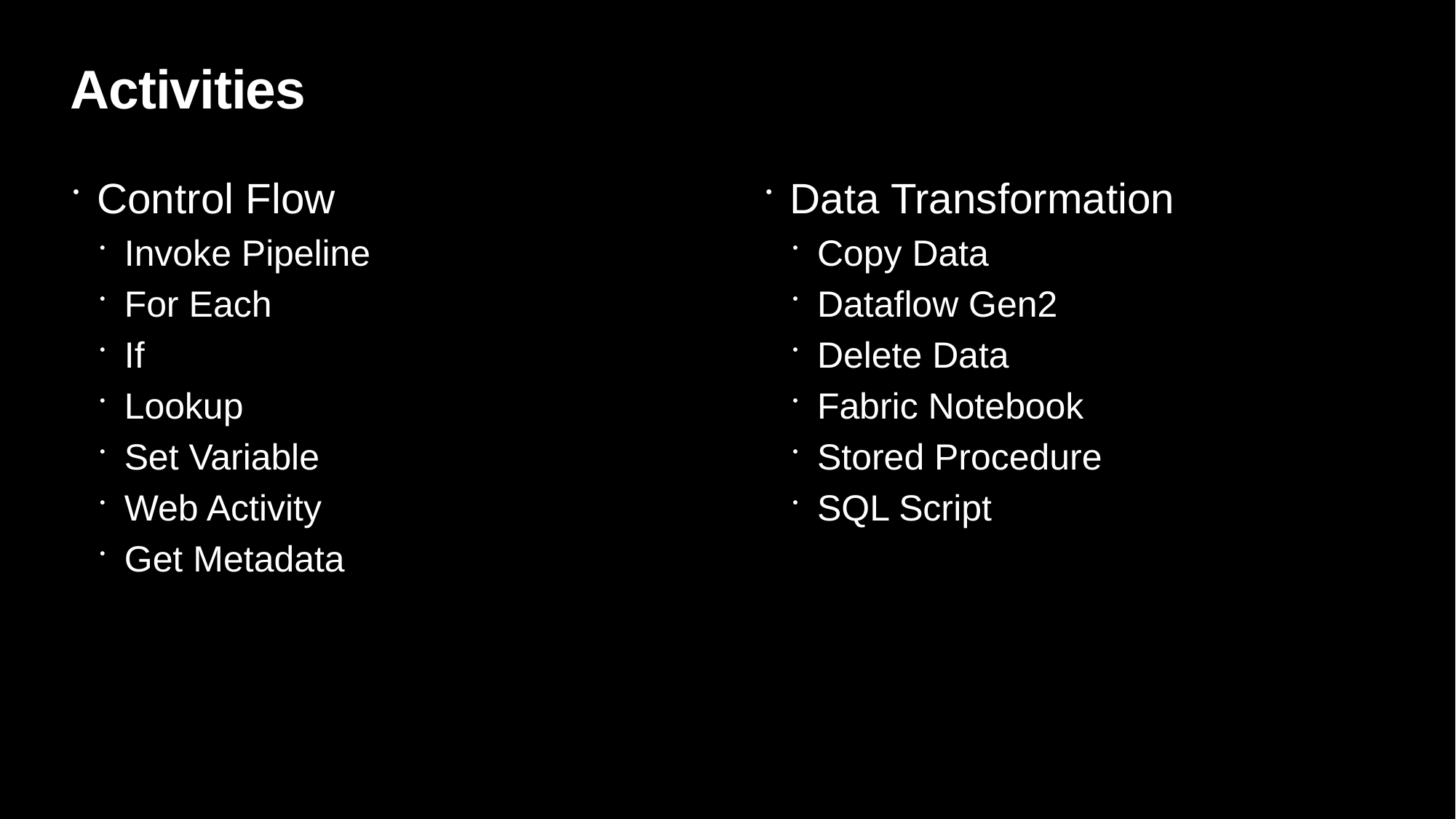

# Activities
Control Flow
Invoke Pipeline
For Each
If
Lookup
Set Variable
Web Activity
Get Metadata
Data Transformation
Copy Data
Dataflow Gen2
Delete Data
Fabric Notebook
Stored Procedure
SQL Script